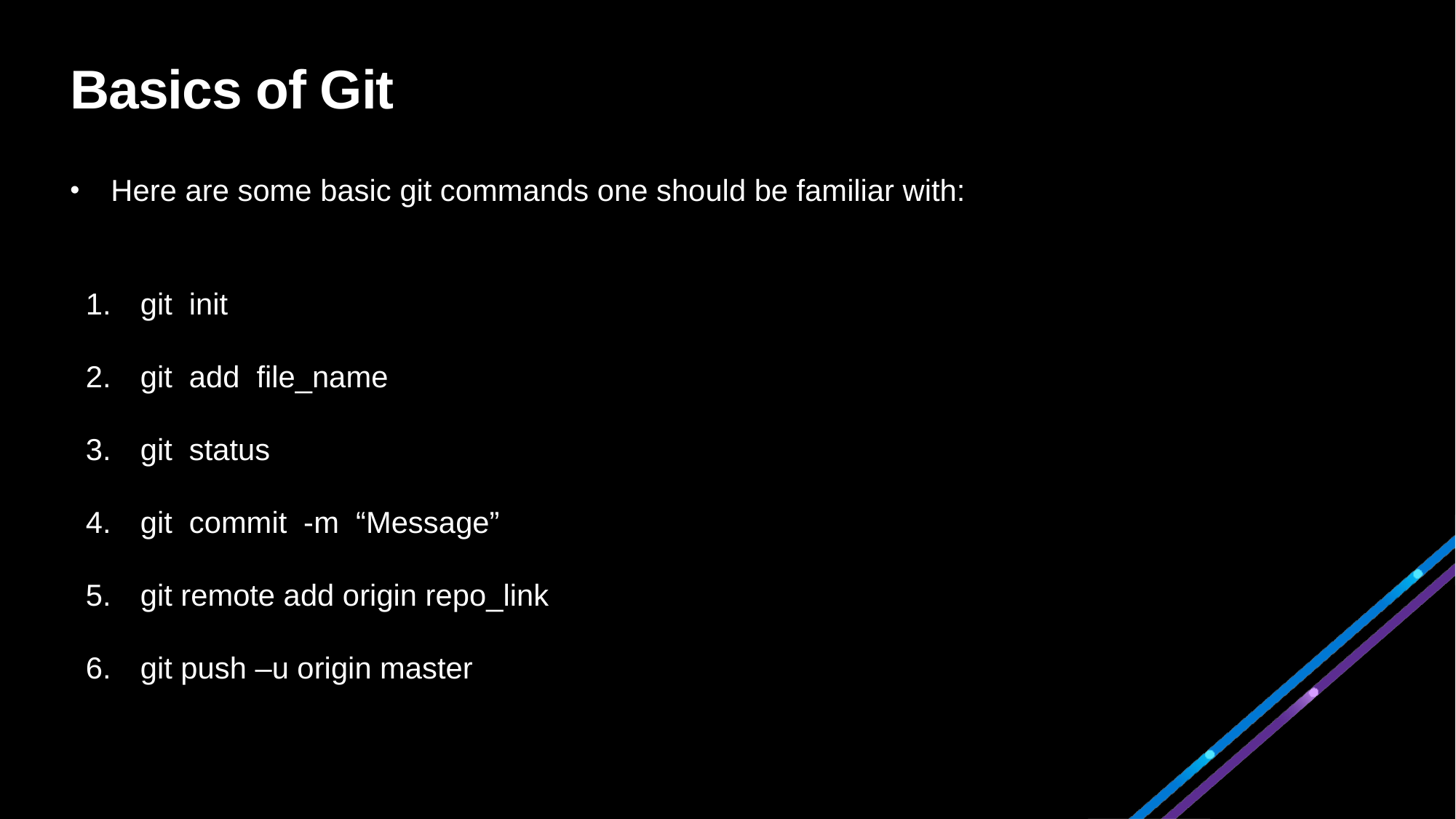

# Basics of Git
Here are some basic git commands one should be familiar with:
git  init

git  add  file_name

git  status

git  commit  -m  “Message”

git remote add origin repo_link

git push –u origin master